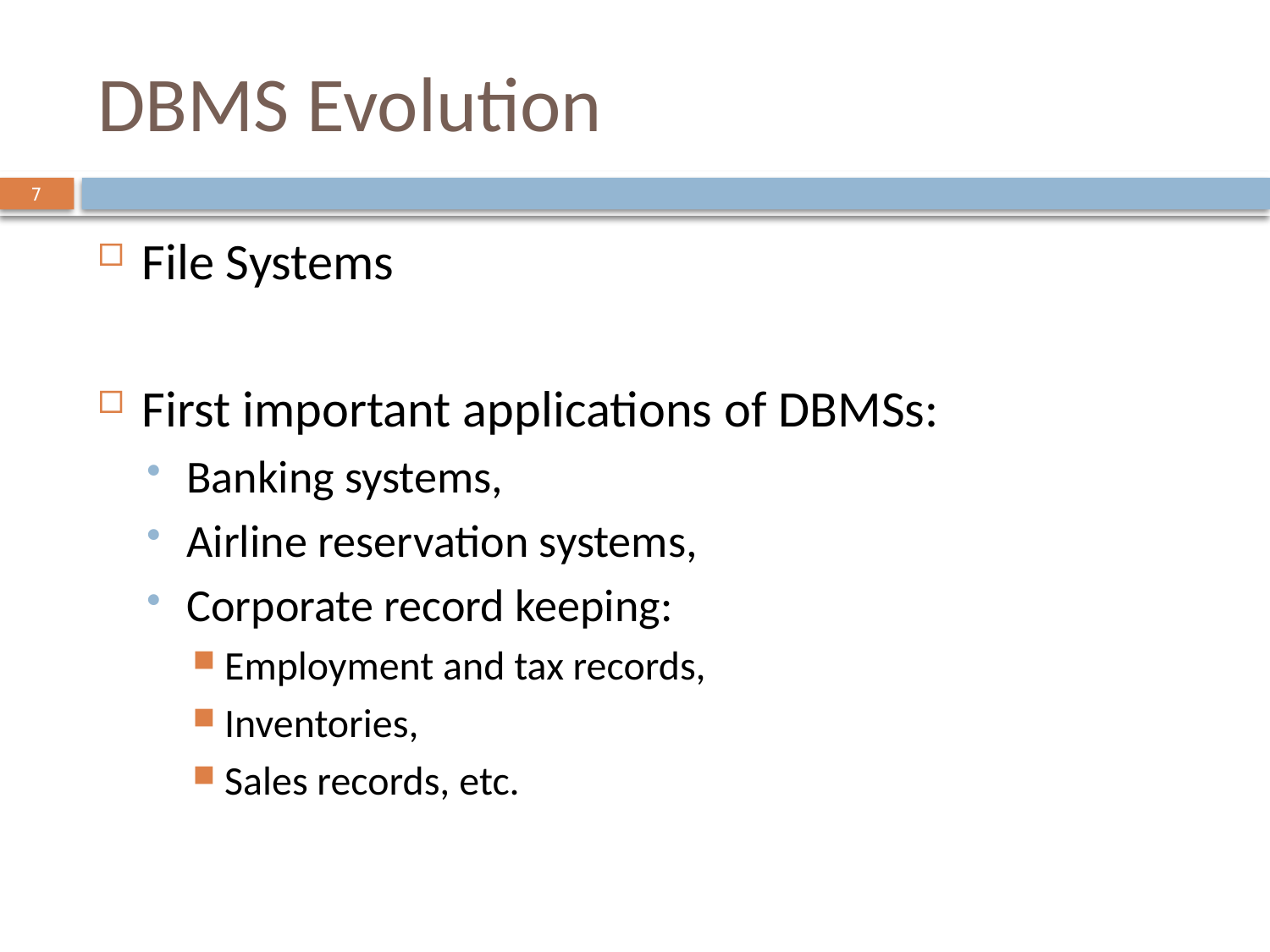

# DBMS Evolution
7
File Systems

First important applications of DBMSs:
Banking systems,
Airline reservation systems,
Corporate record keeping:
Employment and tax records,
Inventories,
Sales records, etc.